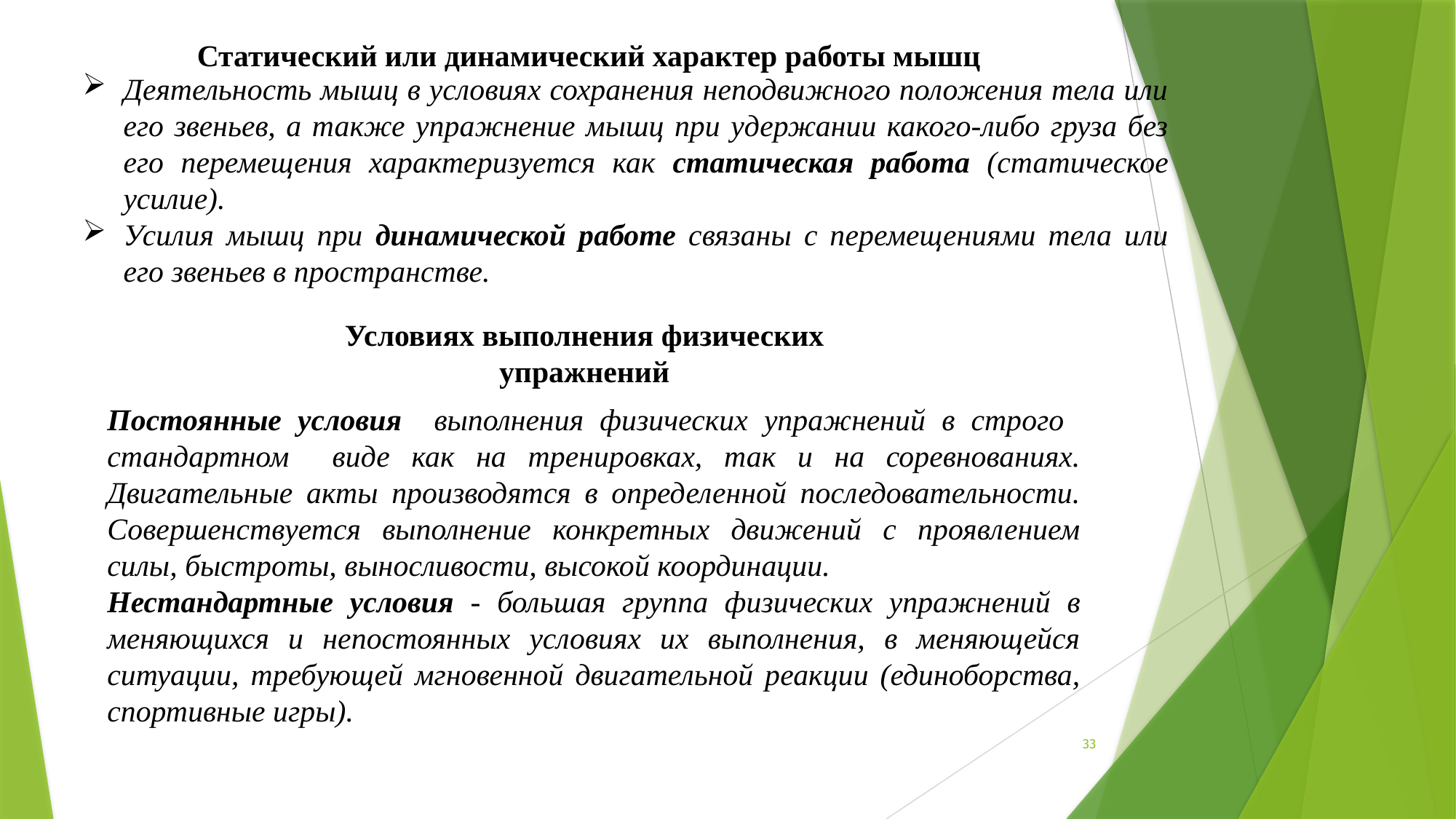

Деятельность мышц в условиях сохранения неподвижного положения тела или его звеньев, а также упражнение мышц при удержании какого-либо груза без его перемещения характеризуется как статическая работа (статическое усилие).
Усилия мышц при динамической работе связаны с перемещениями тела или его звеньев в пространстве.

Статический или динамический характер работы мышц
Условиях выполнения физических упражнений
Постоянные условия  выполнения физических упражнений в строго  стандартном  виде как на тренировках, так и на соревнованиях. Двигательные акты производятся в определенной последовательности. Совершенствуется выполнение конкретных движений с проявлением силы, быстроты, выносливости, высокой координации.
Нестандартные условия - большая группа физических упражнений в меняющихся и непостоянных условиях их выполнения, в меняющейся ситуации, требующей мгновенной двигательной реакции (единоборства, спортивные игры).

33